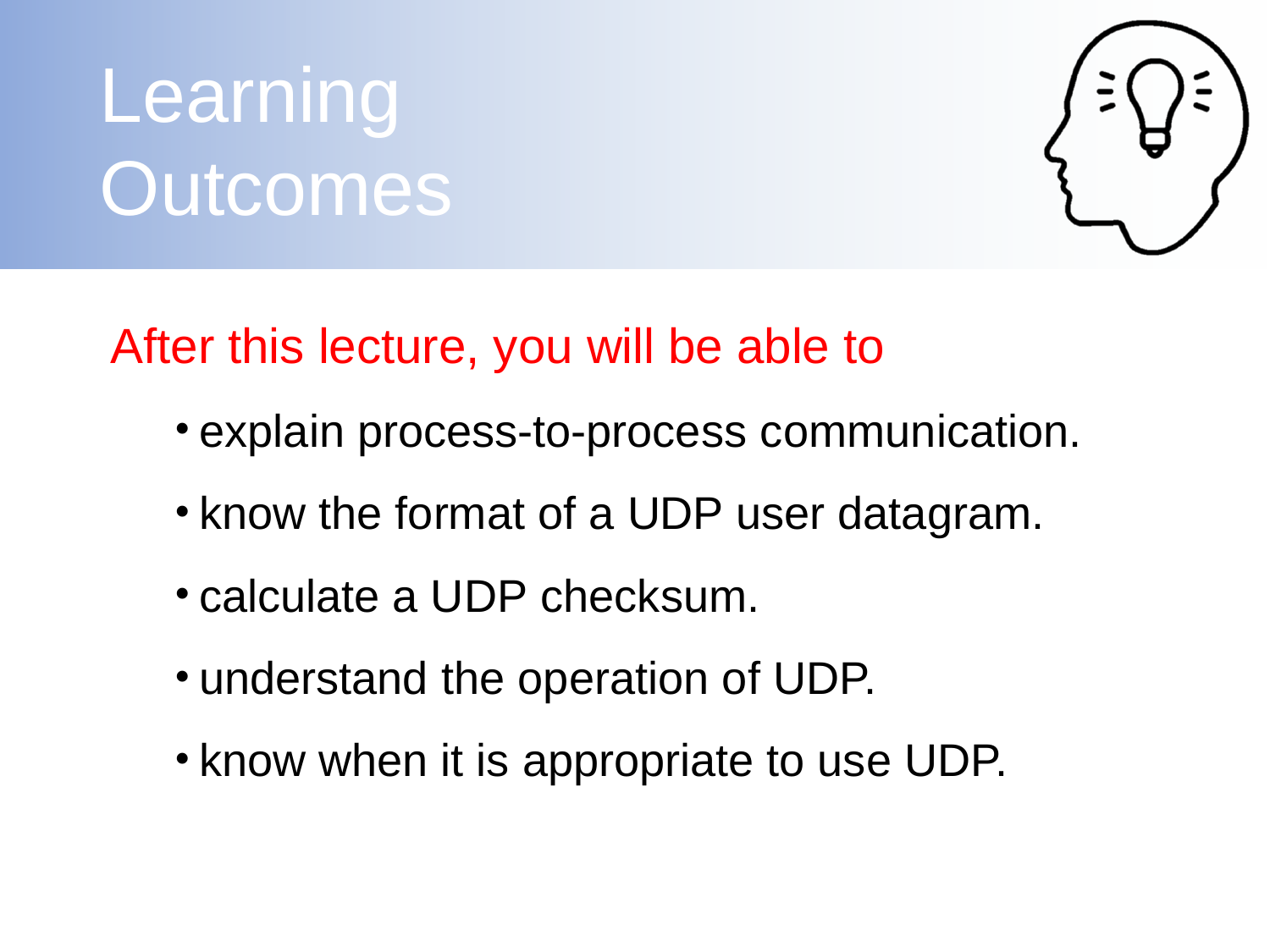

After this lecture, you will be able to
explain process-to-process communication.
know the format of a UDP user datagram.
calculate a UDP checksum.
understand the operation of UDP.
know when it is appropriate to use UDP.